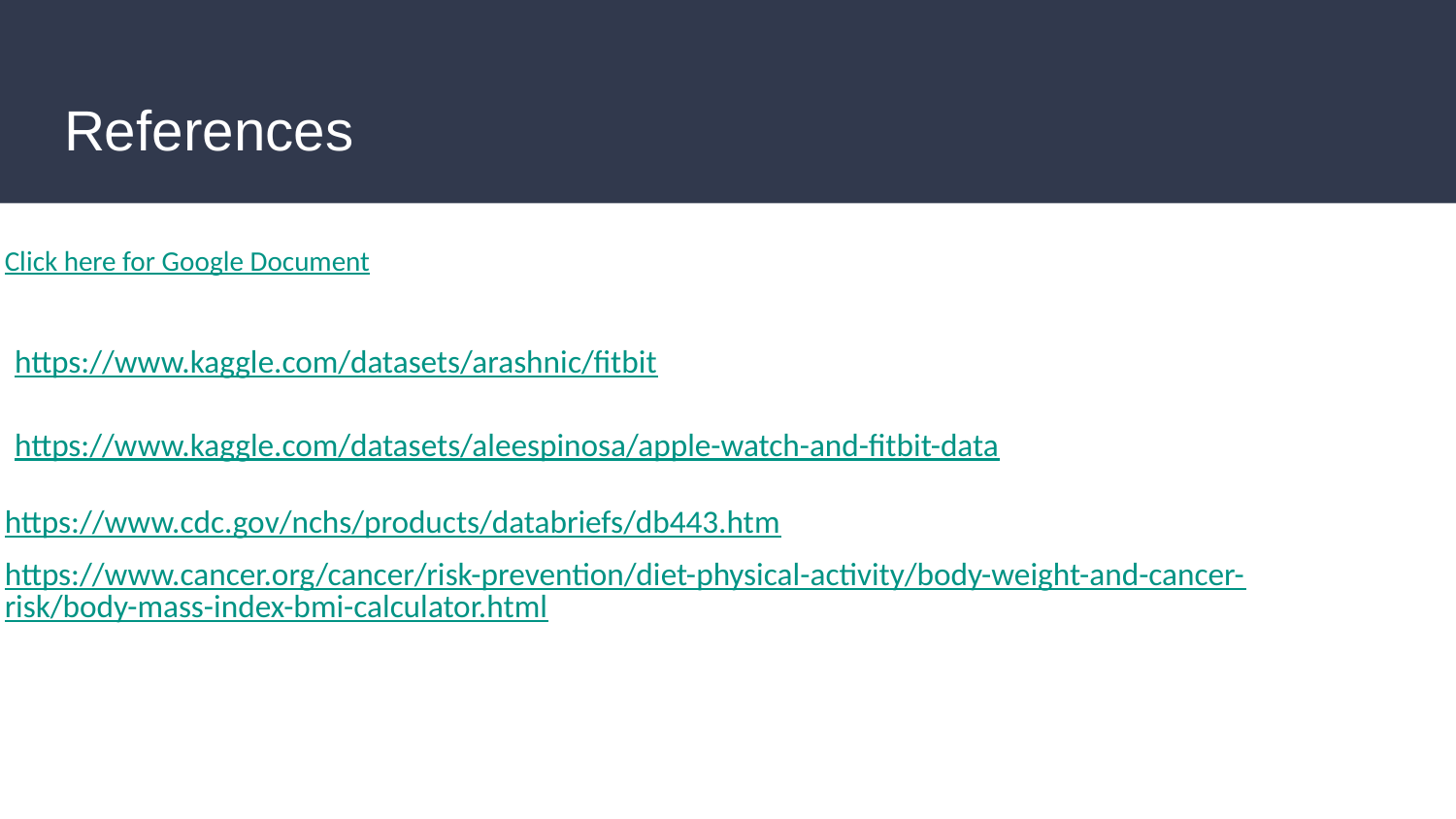

# References
Click here for Google Document

https://www.kaggle.com/datasets/arashnic/fitbit

https://www.kaggle.com/datasets/aleespinosa/apple-watch-and-fitbit-data

https://www.cdc.gov/nchs/products/databriefs/db443.htm

https://www.cancer.org/cancer/risk-prevention/diet-physical-activity/body-weight-and-cancer-risk/body-mass-index-bmi-calculator.html